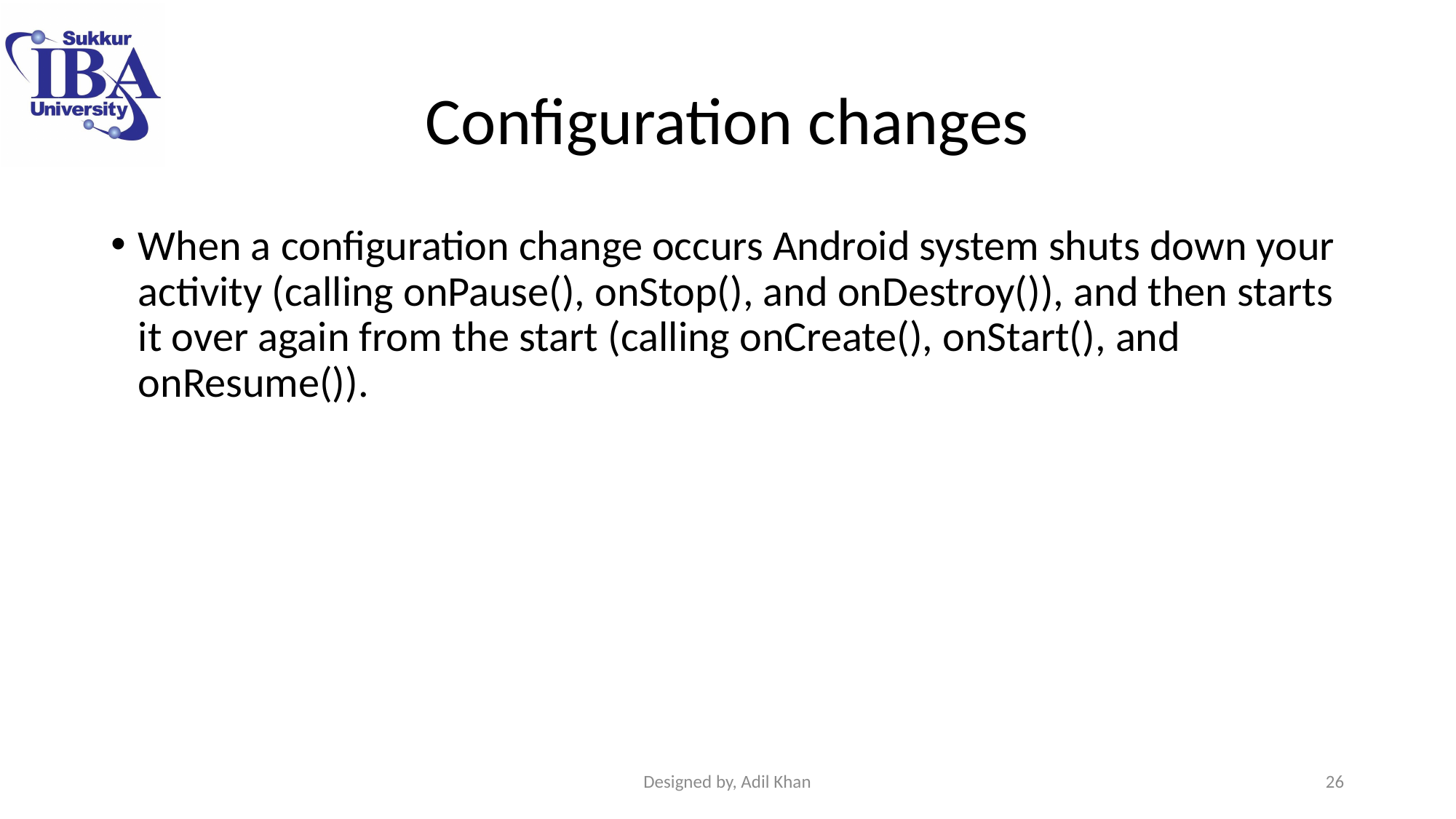

# Configuration changes
When a configuration change occurs Android system shuts down your activity (calling onPause(), onStop(), and onDestroy()), and then starts it over again from the start (calling onCreate(), onStart(), and onResume()).
Designed by, Adil Khan
26